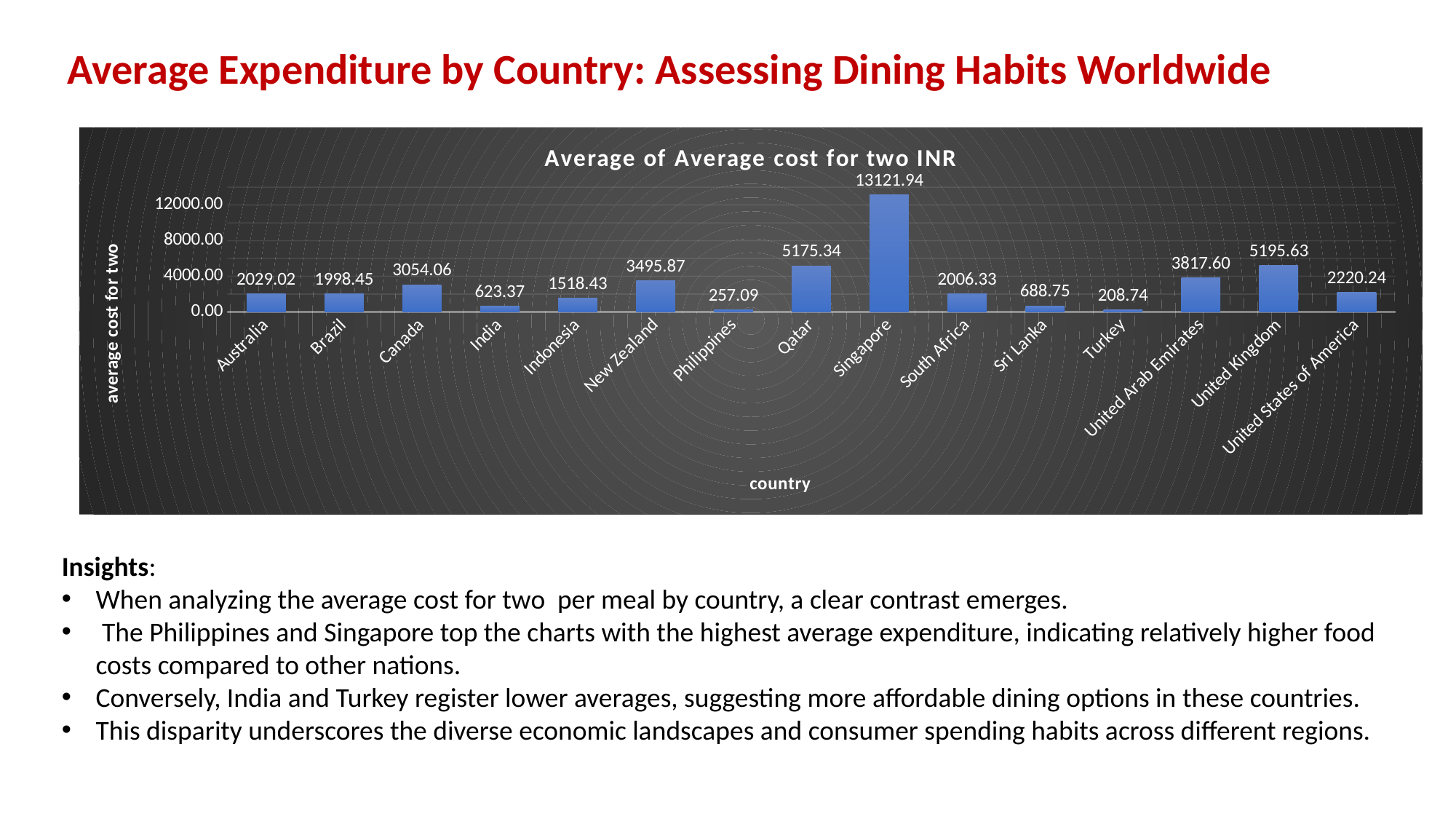

Average Expenditure by Country: Assessing Dining Habits Worldwide

### Chart: Average of Average cost for two INR

| Category | Total |
|---|---|
| Australia | 2029.0208333333333 |
| Brazil | 1998.4533333333331 |
| Canada | 3054.0625 |
| India | 623.370319001387 |
| Indonesia | 1518.4285714285713 |
| New Zealand | 3495.87 |
| Philippines | 257.09090909090907 |
| Qatar | 5175.3375 |
| Singapore | 13121.9375 |
| South Africa | 2006.3253333333334 |
| Sri Lanka | 688.75 |
| Turkey | 208.73823529411766 |
| United Arab Emirates | 3817.5983333333324 |
| United Kingdom | 5195.626593750001 |
| United States of America | 2220.235294117647 |
Insights:
When analyzing the average cost for two  per meal by country, a clear contrast emerges.
 The Philippines and Singapore top the charts with the highest average expenditure, indicating relatively higher food costs compared to other nations.
Conversely, India and Turkey register lower averages, suggesting more affordable dining options in these countries.
This disparity underscores the diverse economic landscapes and consumer spending habits across different regions.